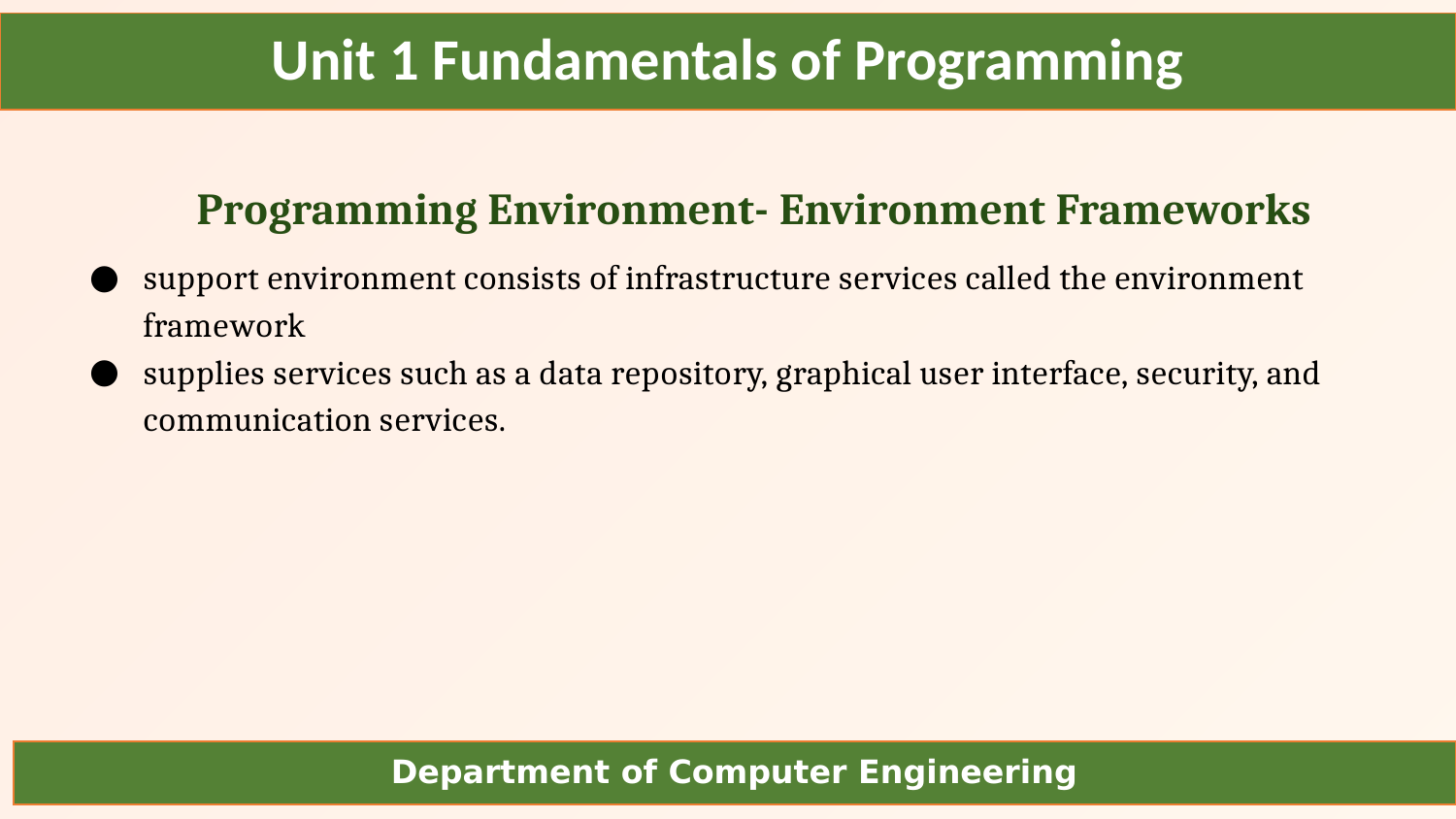

Unit 1 Fundamentals of Programming
Programming Environment- Environment Frameworks

support environment consists of infrastructure services called the environment  framework
supplies services such as a data repository, graphical user interface, security, and communication services.

Department of Computer Engineering